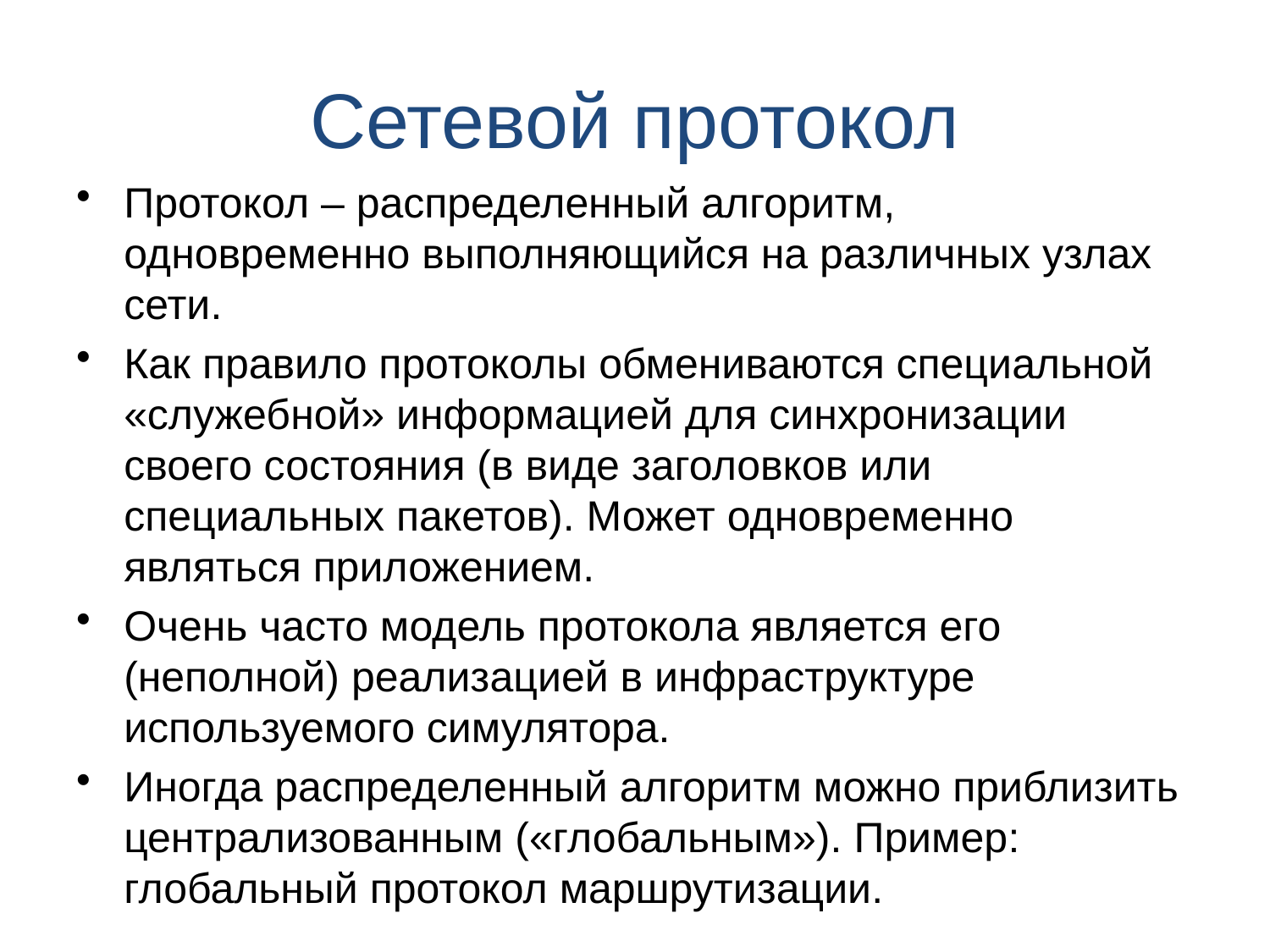

# Сетевой протокол
Протокол – распределенный алгоритм, одновременно выполняющийся на различных узлах сети.
Как правило протоколы обмениваются специальной «служебной» информацией для синхронизации своего состояния (в виде заголовков или специальных пакетов). Может одновременно являться приложением.
Очень часто модель протокола является его (неполной) реализацией в инфраструктуре используемого симулятора.
Иногда распределенный алгоритм можно приблизить централизованным («глобальным»). Пример: глобальный протокол маршрутизации.